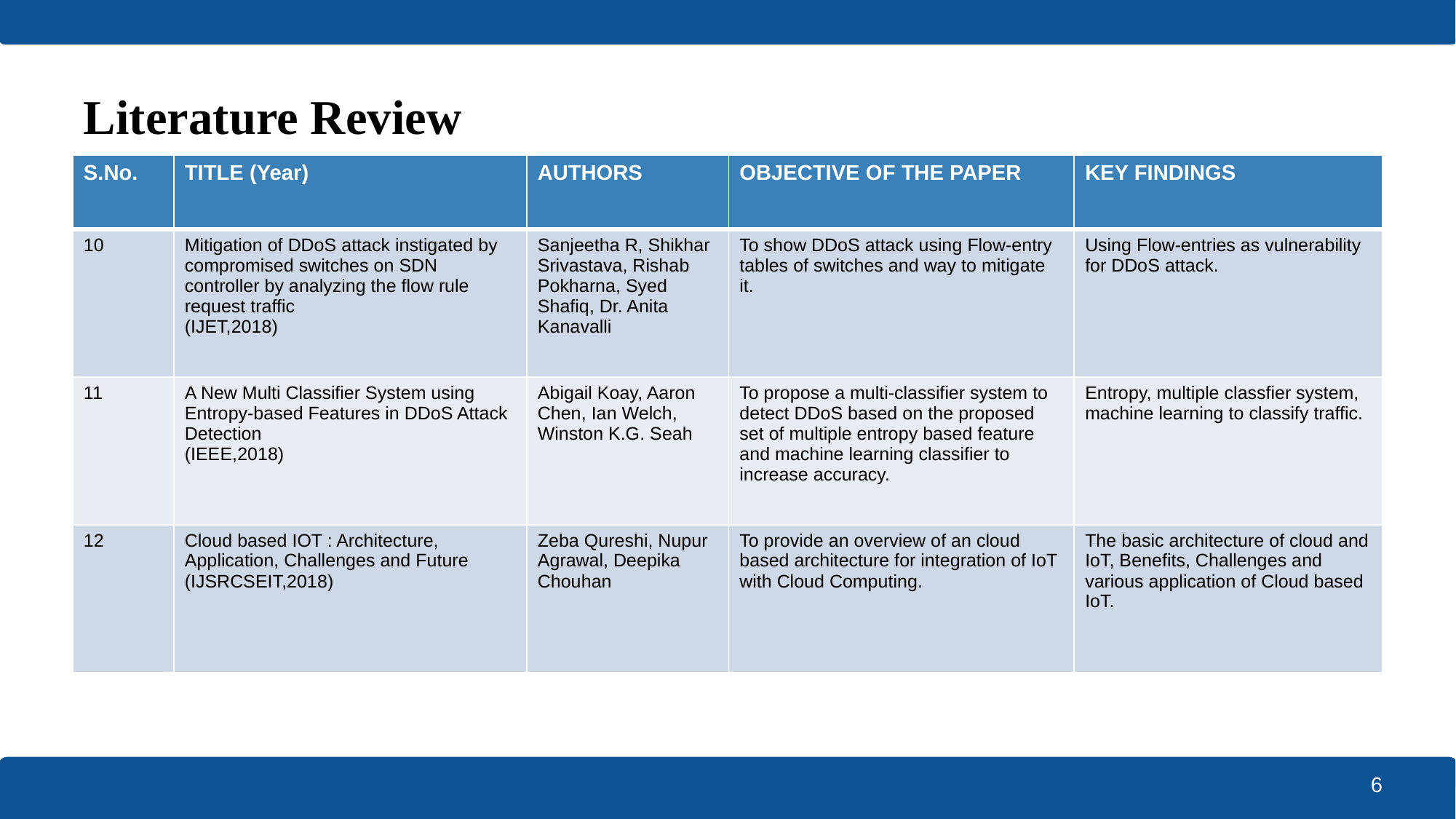

# Literature Review
| S.No. | TITLE (Year) | AUTHORS | OBJECTIVE OF THE PAPER | KEY FINDINGS |
| --- | --- | --- | --- | --- |
| 10 | Mitigation of DDoS attack instigated by compromised switches on SDN controller by analyzing the flow rule request traffic (IJET,2018) | Sanjeetha R, Shikhar Srivastava, Rishab Pokharna, Syed Shafiq, Dr. Anita Kanavalli | To show DDoS attack using Flow-entry tables of switches and way to mitigate it. | Using Flow-entries as vulnerability for DDoS attack. |
| 11 | A New Multi Classifier System using Entropy-based Features in DDoS Attack Detection (IEEE,2018) | Abigail Koay, Aaron Chen, Ian Welch, Winston K.G. Seah | To propose a multi-classifier system to detect DDoS based on the proposed set of multiple entropy based feature and machine learning classifier to increase accuracy. | Entropy, multiple classfier system, machine learning to classify traffic. |
| 12 | Cloud based IOT : Architecture, Application, Challenges and Future (IJSRCSEIT,2018) | Zeba Qureshi, Nupur Agrawal, Deepika Chouhan | To provide an overview of an cloud based architecture for integration of IoT with Cloud Computing. | The basic architecture of cloud and IoT, Benefits, Challenges and various application of Cloud based IoT. |

6